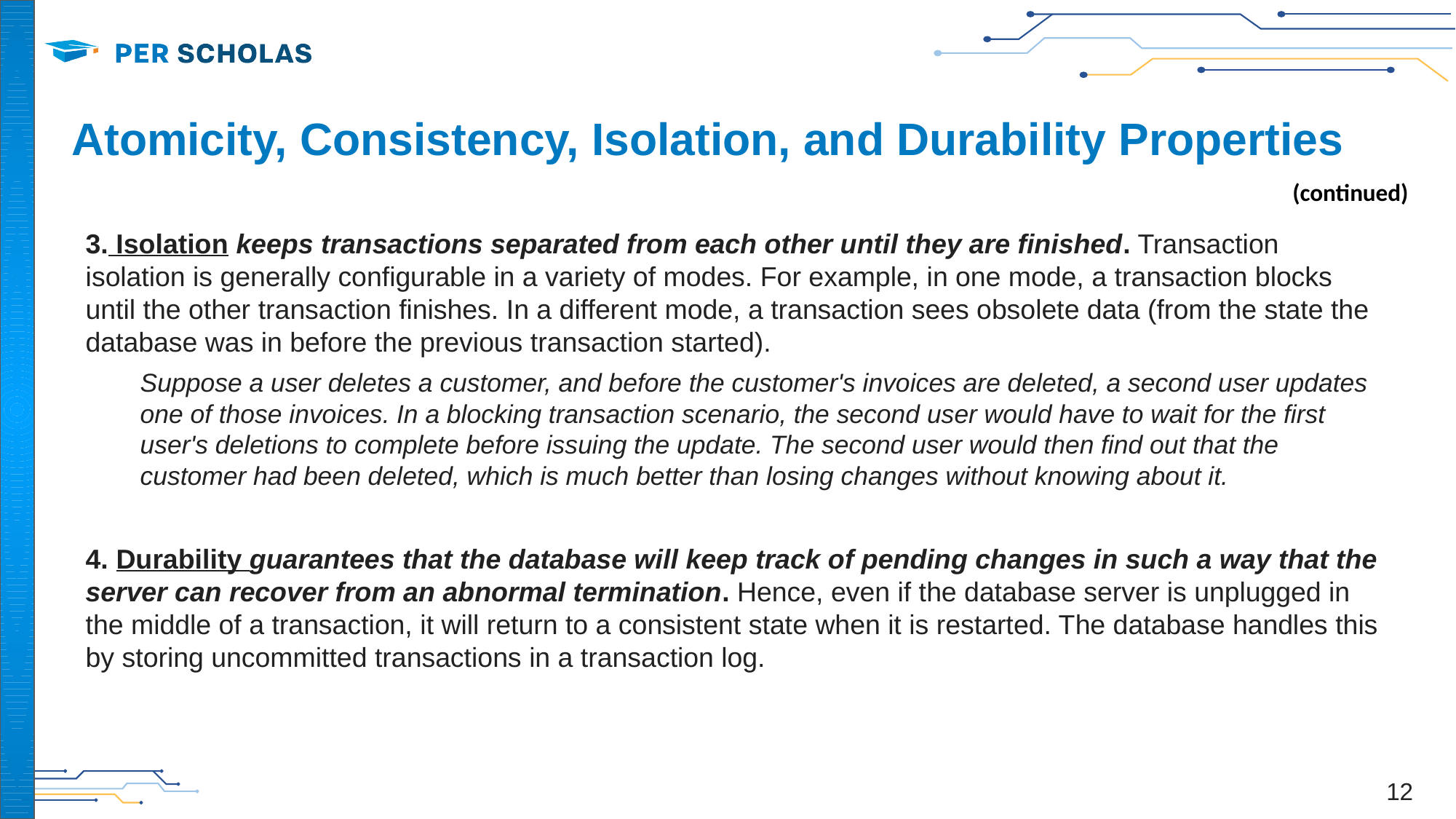

# Atomicity, Consistency, Isolation, and Durability Properties

(continued)
3. Isolation keeps transactions separated from each other until they are finished. Transaction isolation is generally configurable in a variety of modes. For example, in one mode, a transaction blocks until the other transaction finishes. In a different mode, a transaction sees obsolete data (from the state the database was in before the previous transaction started).
Suppose a user deletes a customer, and before the customer's invoices are deleted, a second user updates one of those invoices. In a blocking transaction scenario, the second user would have to wait for the first user's deletions to complete before issuing the update. The second user would then find out that the customer had been deleted, which is much better than losing changes without knowing about it.

4. Durability guarantees that the database will keep track of pending changes in such a way that the server can recover from an abnormal termination. Hence, even if the database server is unplugged in the middle of a transaction, it will return to a consistent state when it is restarted. The database handles this by storing uncommitted transactions in a transaction log.
12